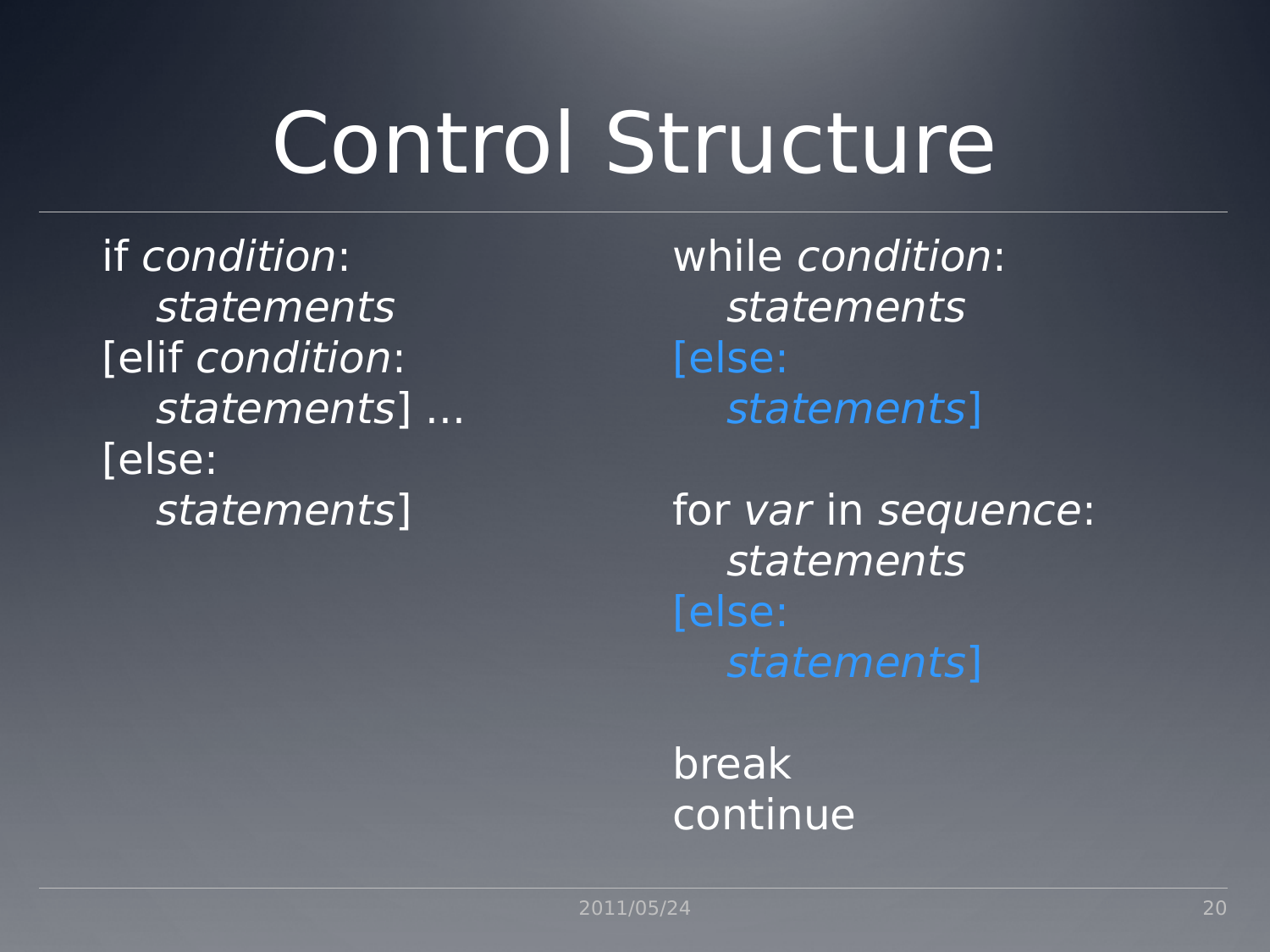

# Control Structure
if condition:
    statements
[elif condition:
    statements] ...
[else:
    statements]

while condition:
    statements
[else:
    statements]

for var in sequence:
    statements
[else:
    statements]

break
continue

2011/05/24
20